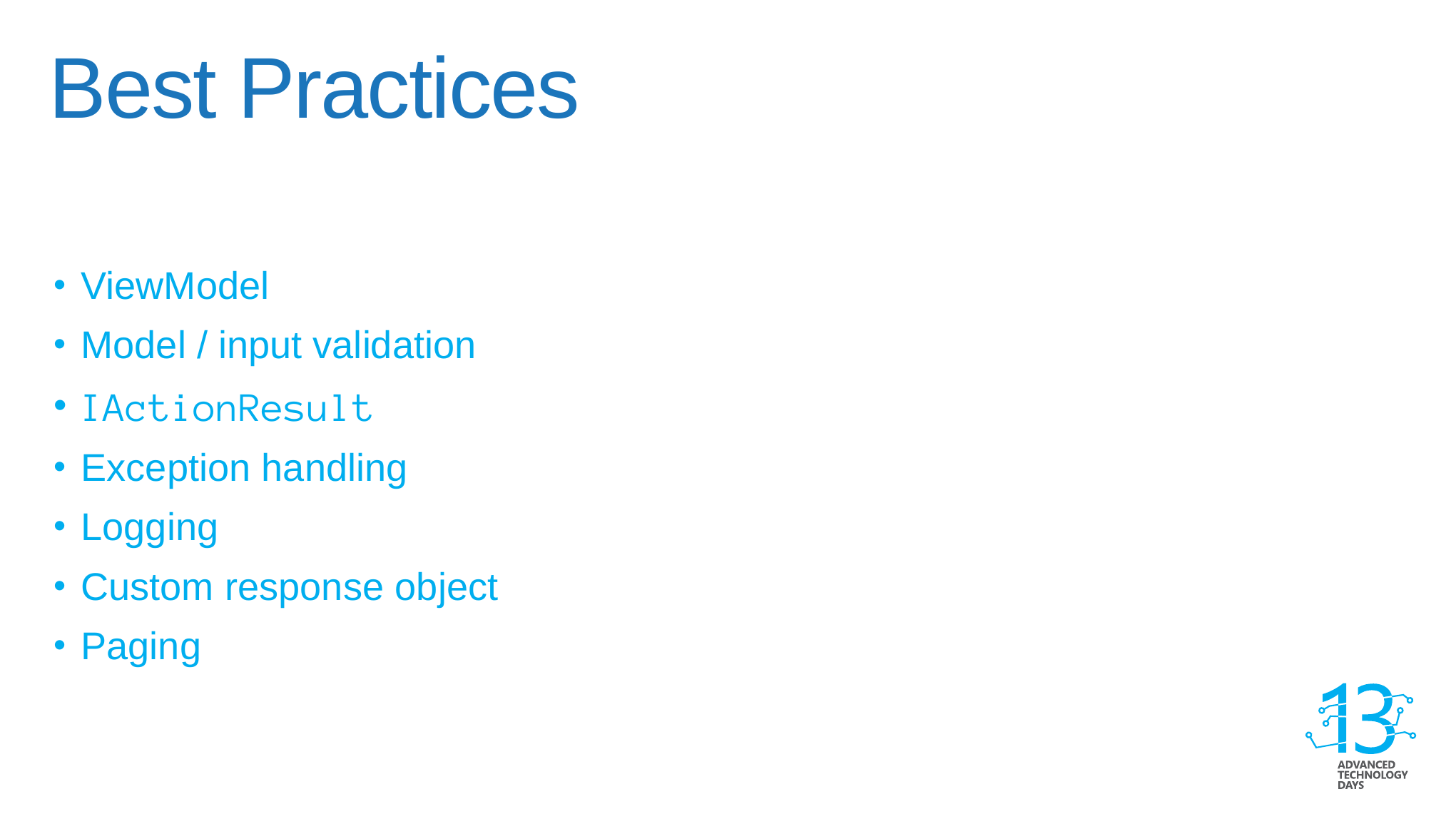

# Best Practices
ViewModel
Model / input validation
IActionResult
Exception handling
Logging
Custom response object
Paging